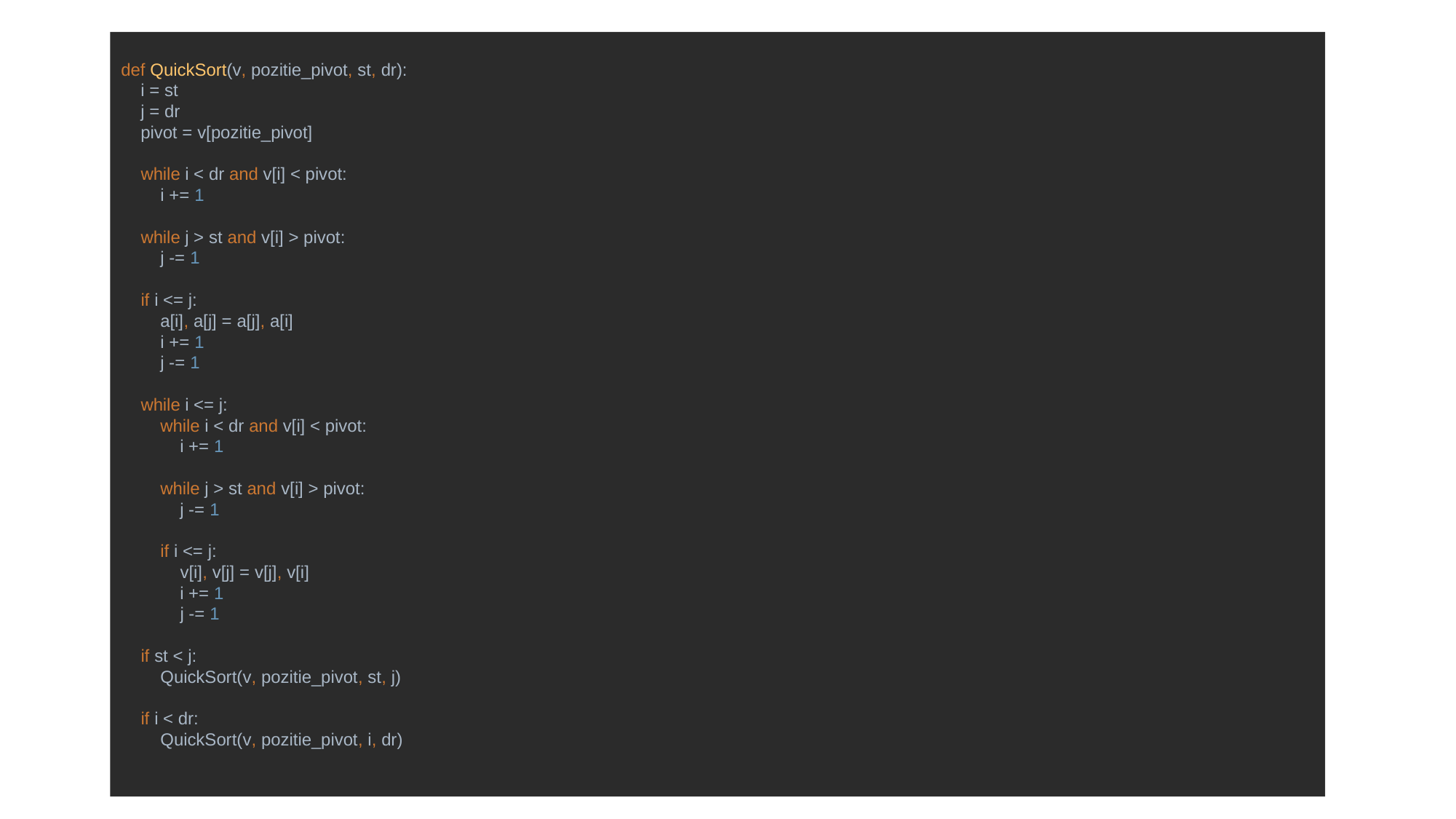

def QuickSort(v, pozitie_pivot, st, dr):
    i = st
    j = dr
    pivot = v[pozitie_pivot]
    while i < dr and v[i] < pivot:
        i += 1
    while j > st and v[i] > pivot:
        j -= 1
    if i <= j:
        a[i], a[j] = a[j], a[i]
        i += 1
        j -= 1
    while i <= j:
        while i < dr and v[i] < pivot:
            i += 1
        while j > st and v[i] > pivot:
            j -= 1
        if i <= j:
            v[i], v[j] = v[j], v[i]
            i += 1
            j -= 1
    if st < j:
        QuickSort(v, pozitie_pivot, st, j)
    if i < dr:
        QuickSort(v, pozitie_pivot, i, dr)